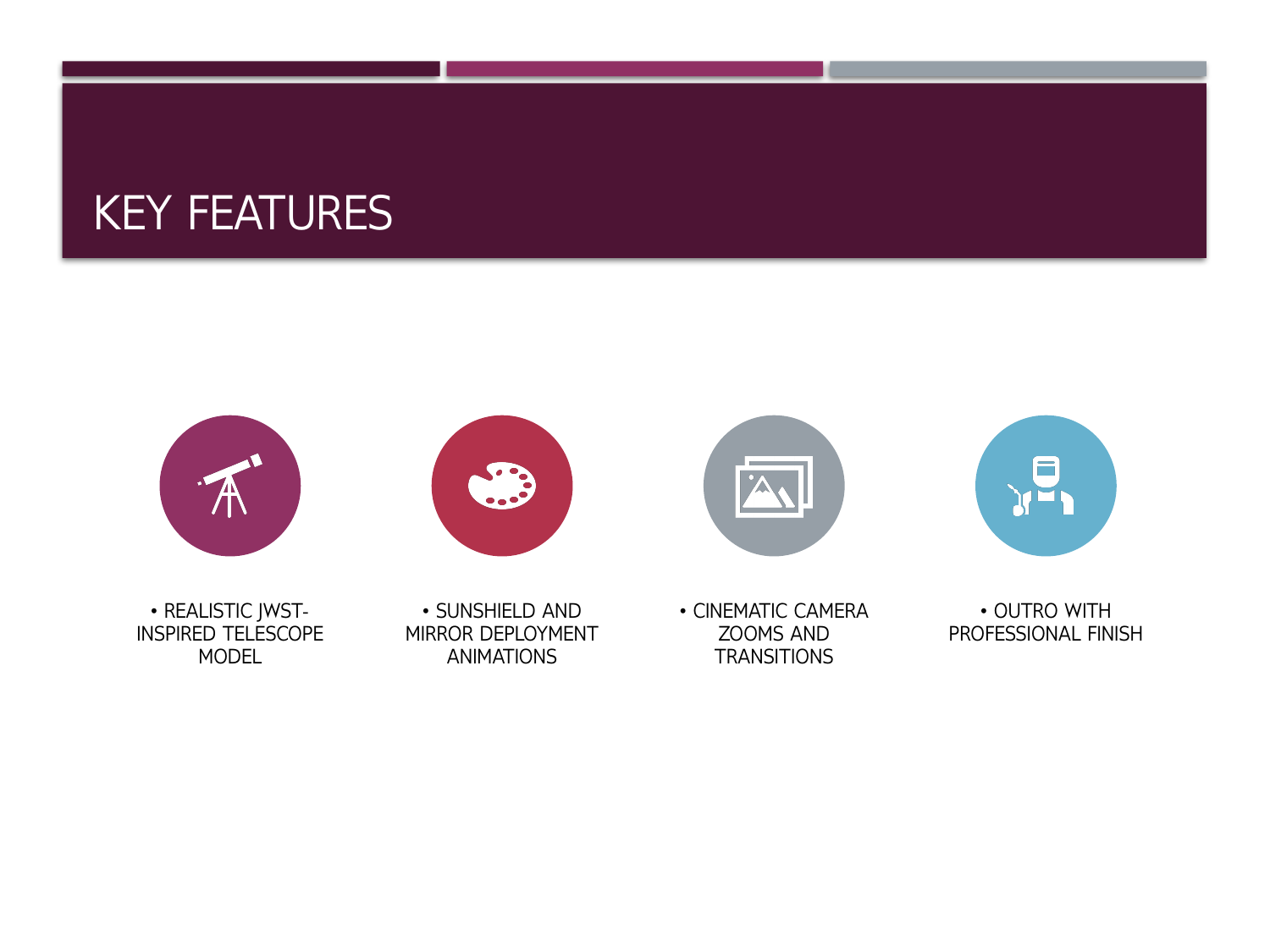

# Key Features
• Realistic JWST-inspired telescope model
• Sunshield and mirror deployment animations
• Cinematic camera zooms and transitions
• Outro with professional finish